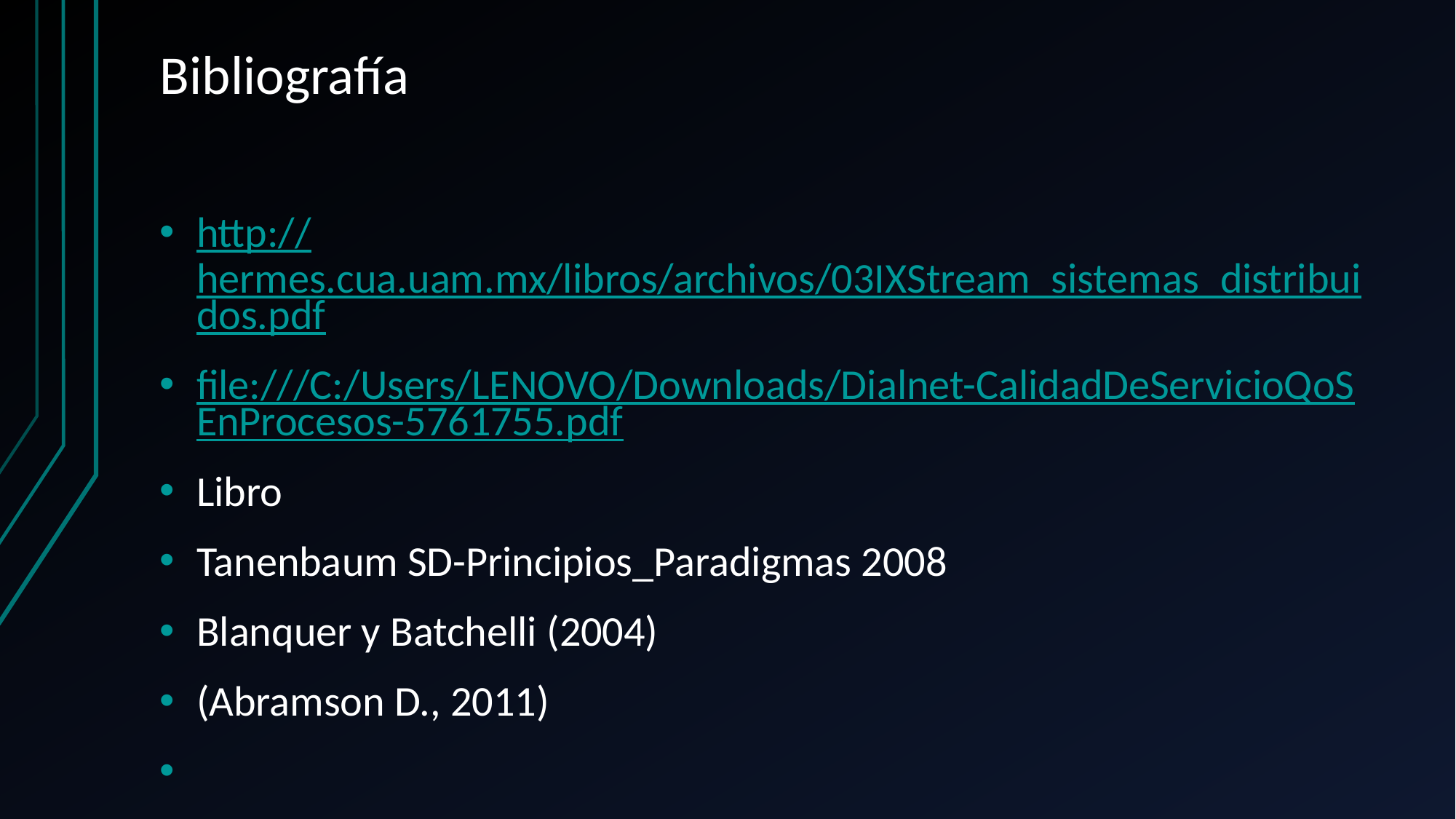

# Bibliografía
http://hermes.cua.uam.mx/libros/archivos/03IXStream_sistemas_distribuidos.pdf
file:///C:/Users/LENOVO/Downloads/Dialnet-CalidadDeServicioQoSEnProcesos-5761755.pdf
Libro
Tanenbaum SD-Principios_Paradigmas 2008
Blanquer y Batchelli (2004)
(Abramson D., 2011)